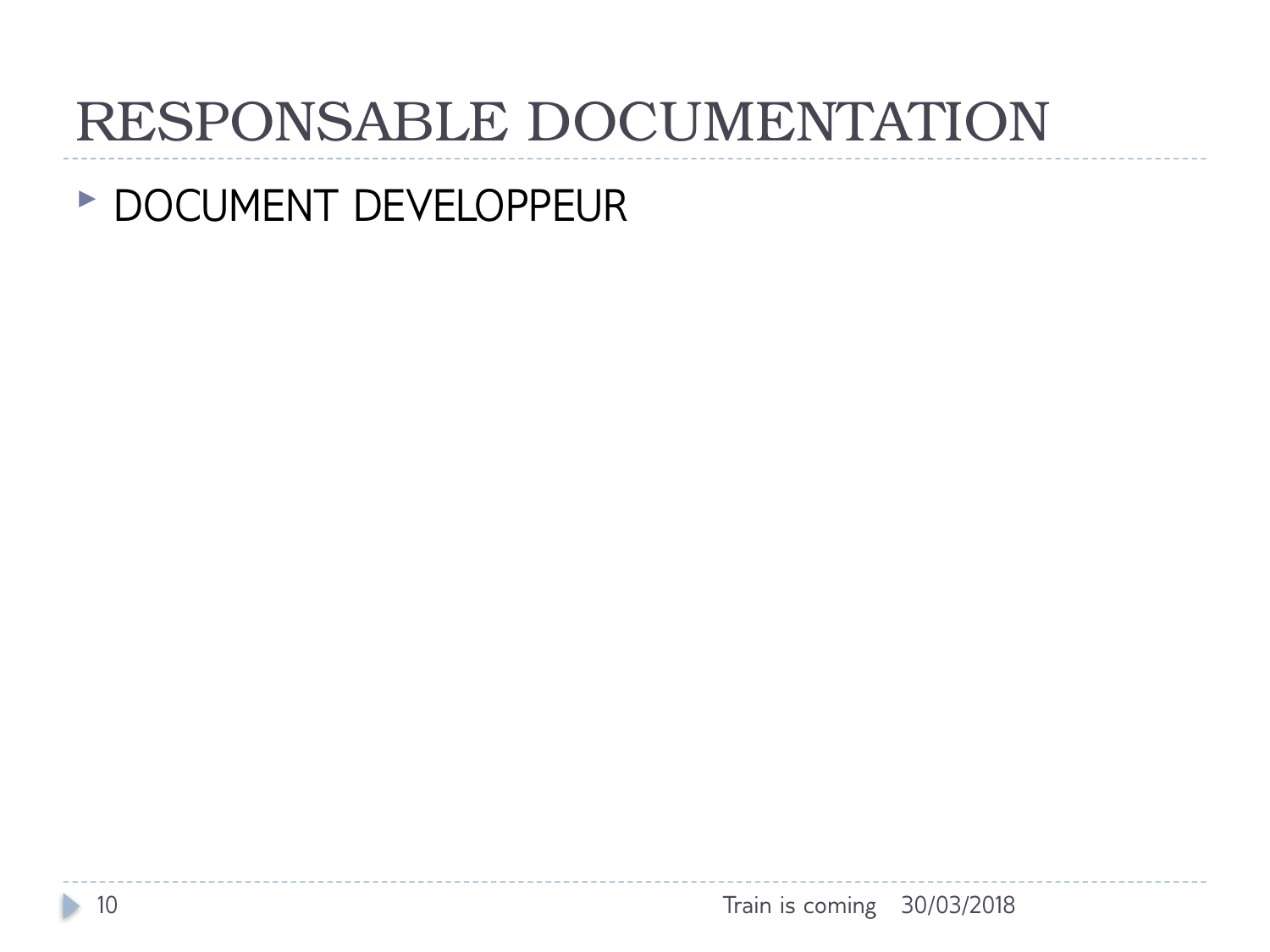

# RESPONSABLE DOCUMENTATION
DOCUMENT DEVELOPPEUR
10
Train is coming
30/03/2018